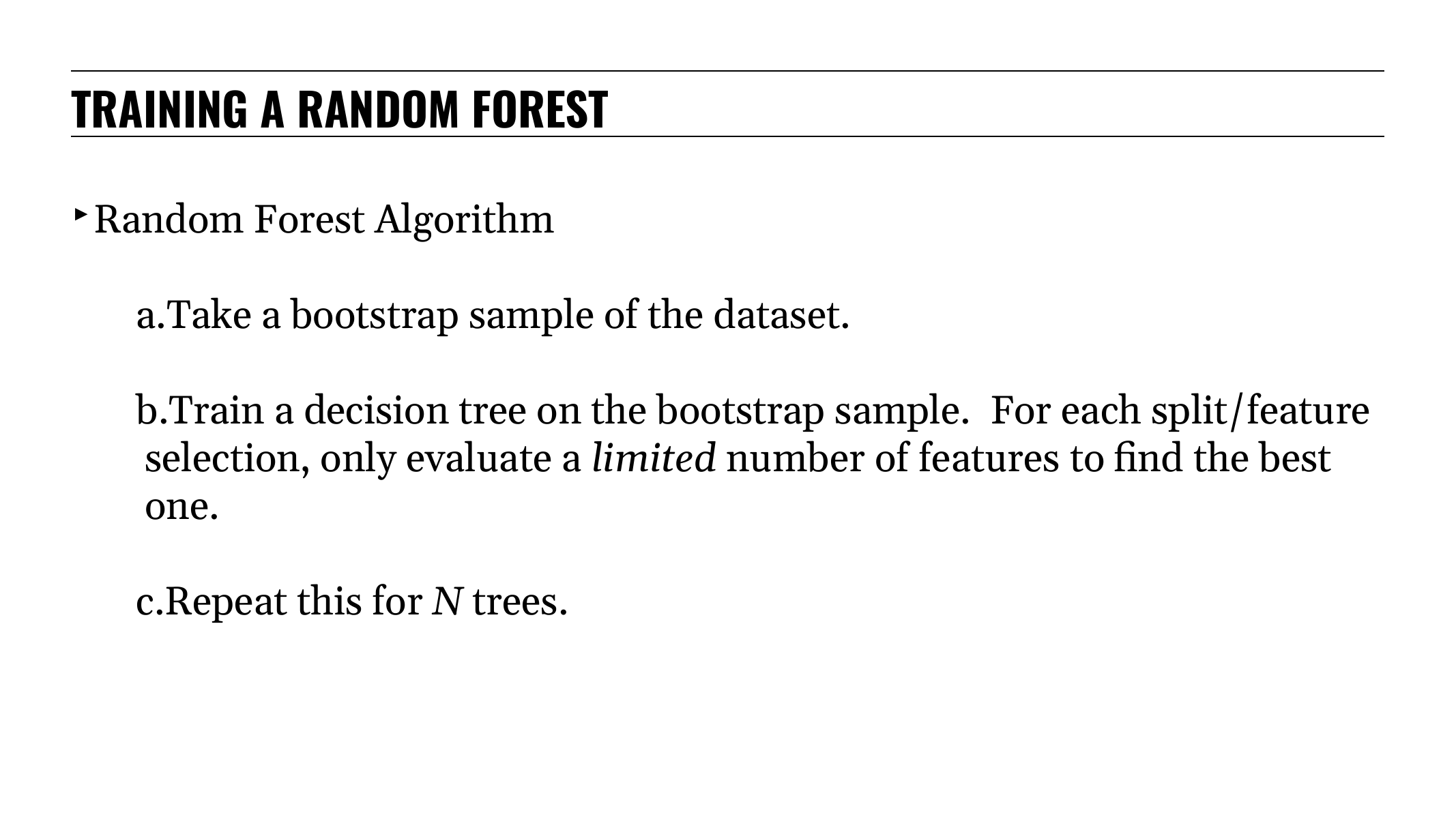

TRAINING A RANDOM FOREST

Random Forest Algorithm

Take a bootstrap sample of the dataset.

Train a decision tree on the bootstrap sample.  For each split/feature selection, only evaluate a limited number of features to find the best one.

Repeat this for N trees.